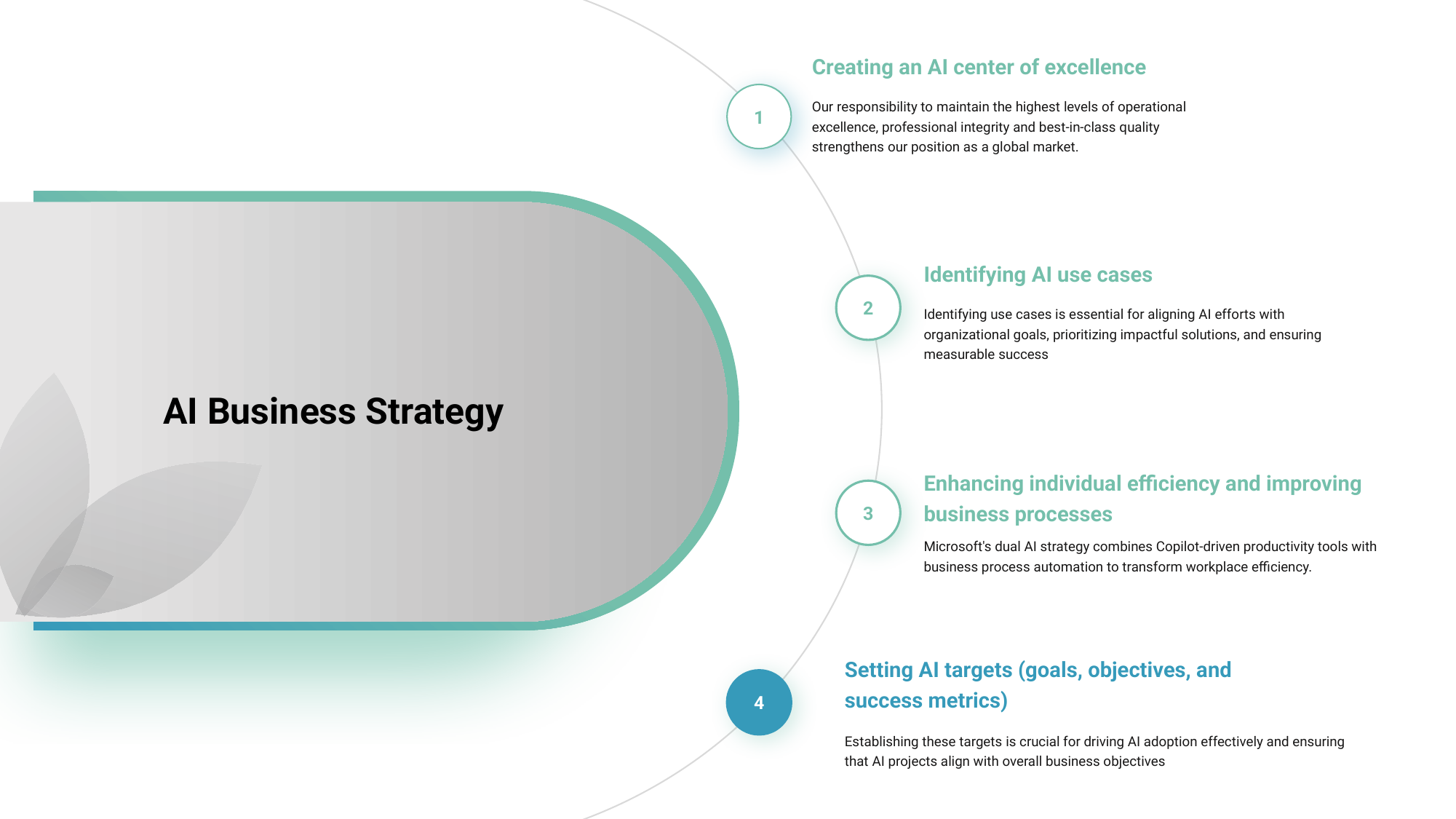

Creating an AI center of excellence
Our responsibility to maintain the highest levels of operational excellence, professional integrity and best-in-class quality strengthens our position as a global market.

1
Identifying AI use cases
Identifying use cases is essential for aligning AI efforts with organizational goals, prioritizing impactful solutions, and ensuring measurable success
2

AI Business Strategy

Enhancing individual efficiency and improving business processes
Microsoft's dual AI strategy combines Copilot-driven productivity tools with business process automation to transform workplace efficiency.
3

Setting AI targets (goals, objectives, and success metrics)
Establishing these targets is crucial for driving AI adoption effectively and ensuring that AI projects align with overall business objectives
4